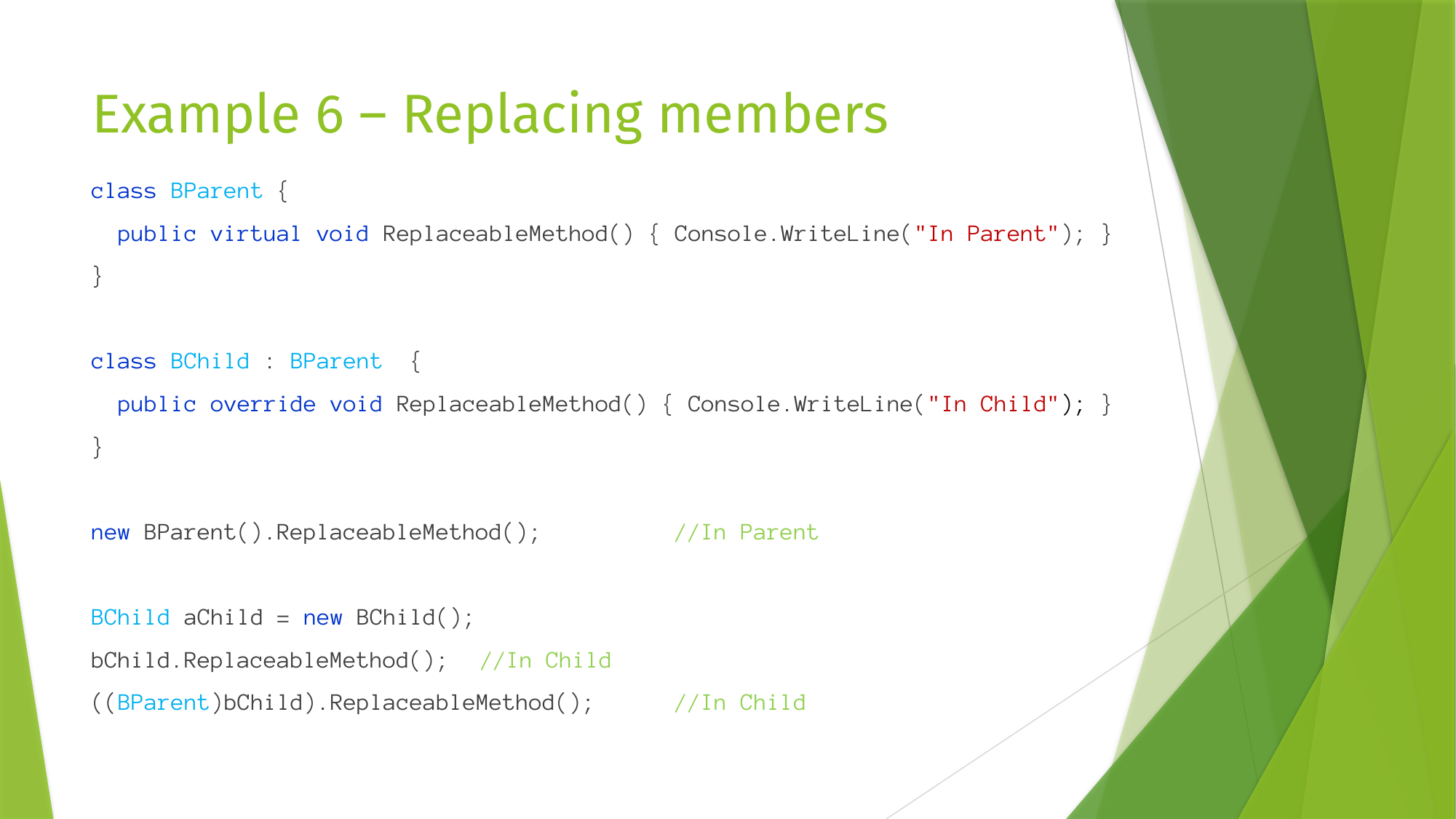

# Example 6 – Replacing members
class BParent {
  public virtual void ReplaceableMethod() { Console.WriteLine("In Parent"); }
}

class BChild : BParent  {
  public override void ReplaceableMethod() { Console.WriteLine("In Child"); }
}

new BParent().ReplaceableMethod();			//In Parent

BChild aChild = new BChild();
bChild.ReplaceableMethod(); 				//In Child
((BParent)bChild).ReplaceableMethod(); 	//In Child